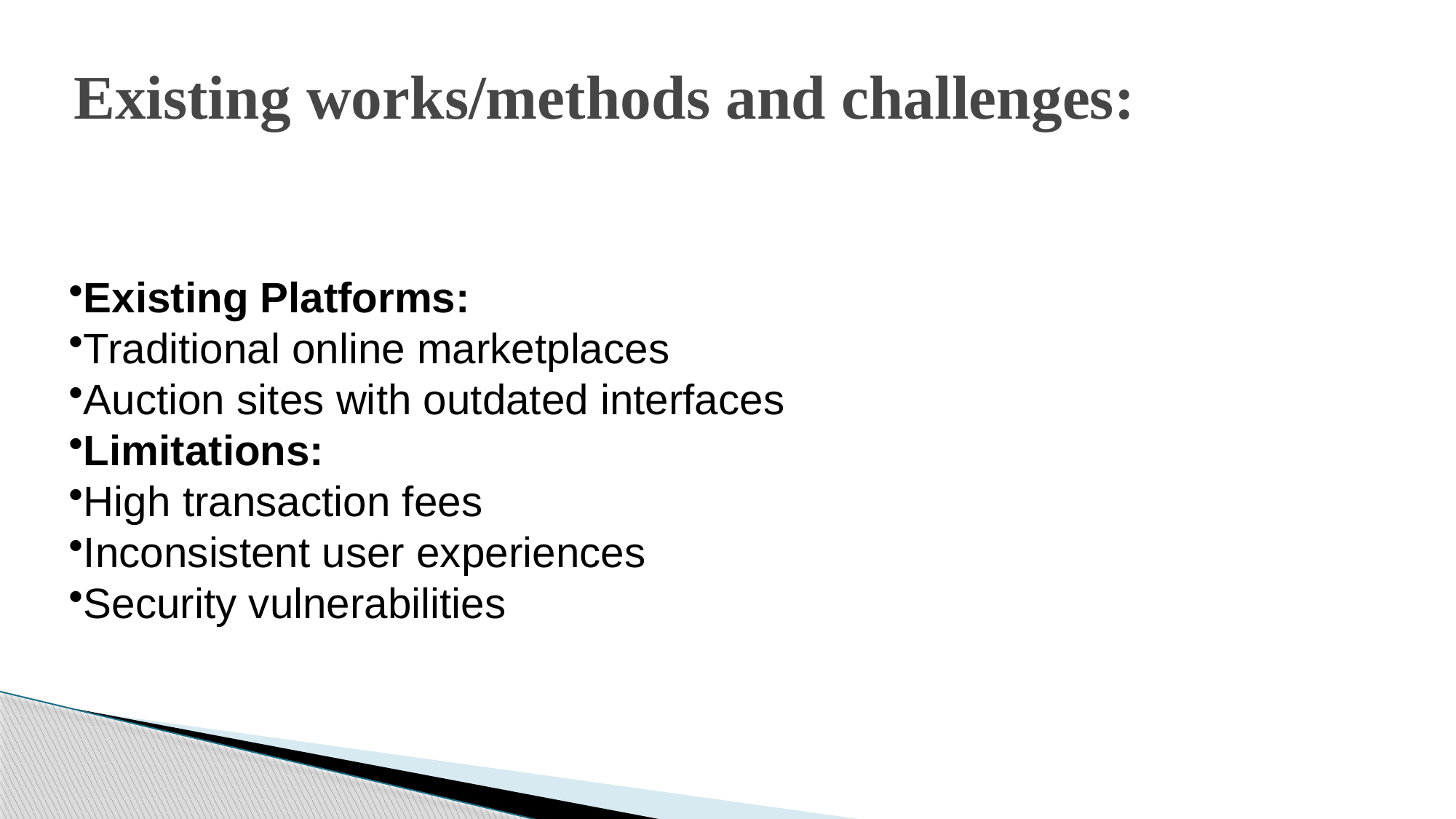

# Existing works/methods and challenges:
Existing Platforms:
Traditional online marketplaces
Auction sites with outdated interfaces
Limitations:
High transaction fees
Inconsistent user experiences
Security vulnerabilities